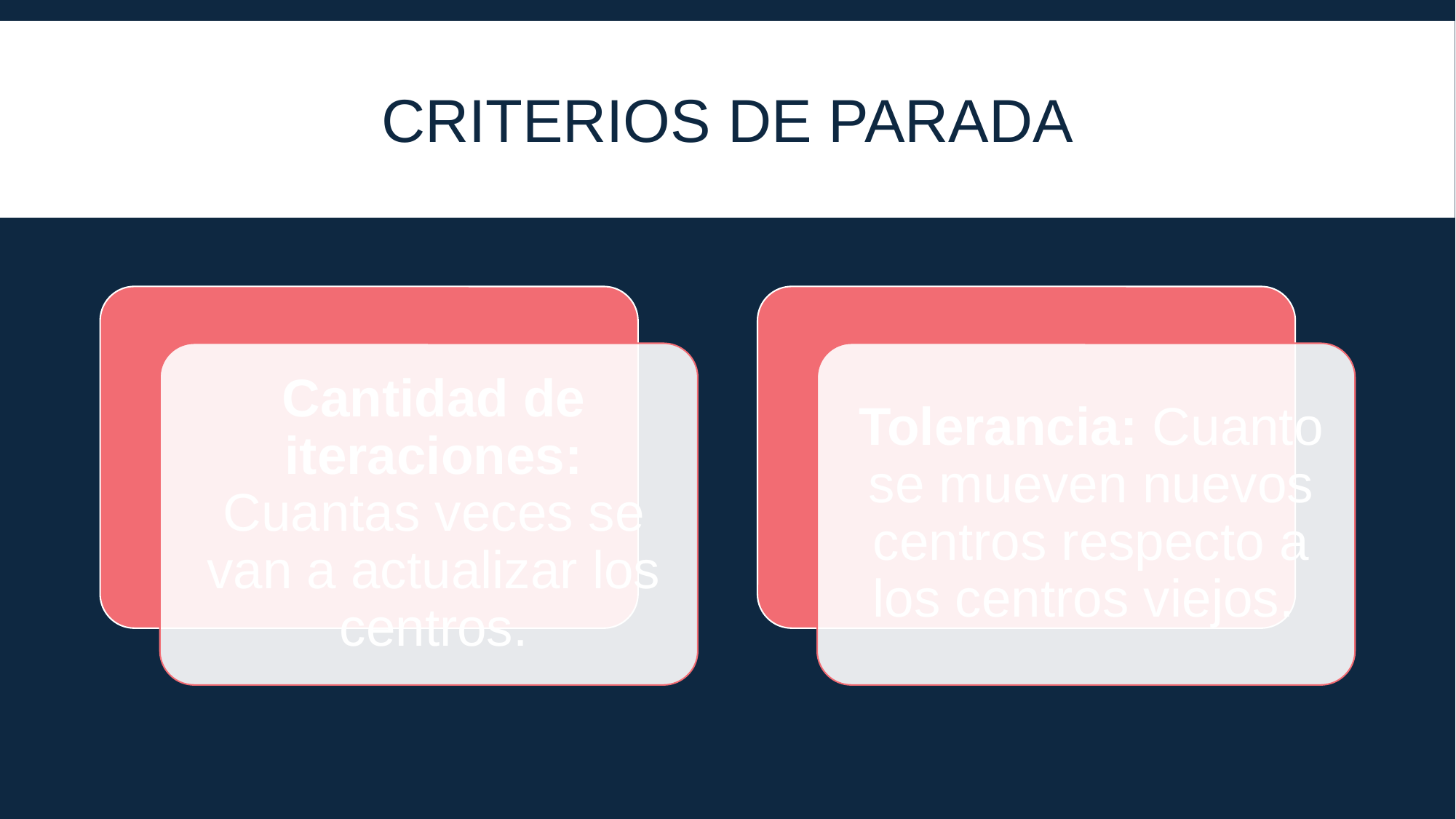

# Criterios de parada
Cantidad de iteraciones: Cuantas veces se van a actualizar los centros.
Tolerancia: Cuanto se mueven nuevos centros respecto a los centros viejos.